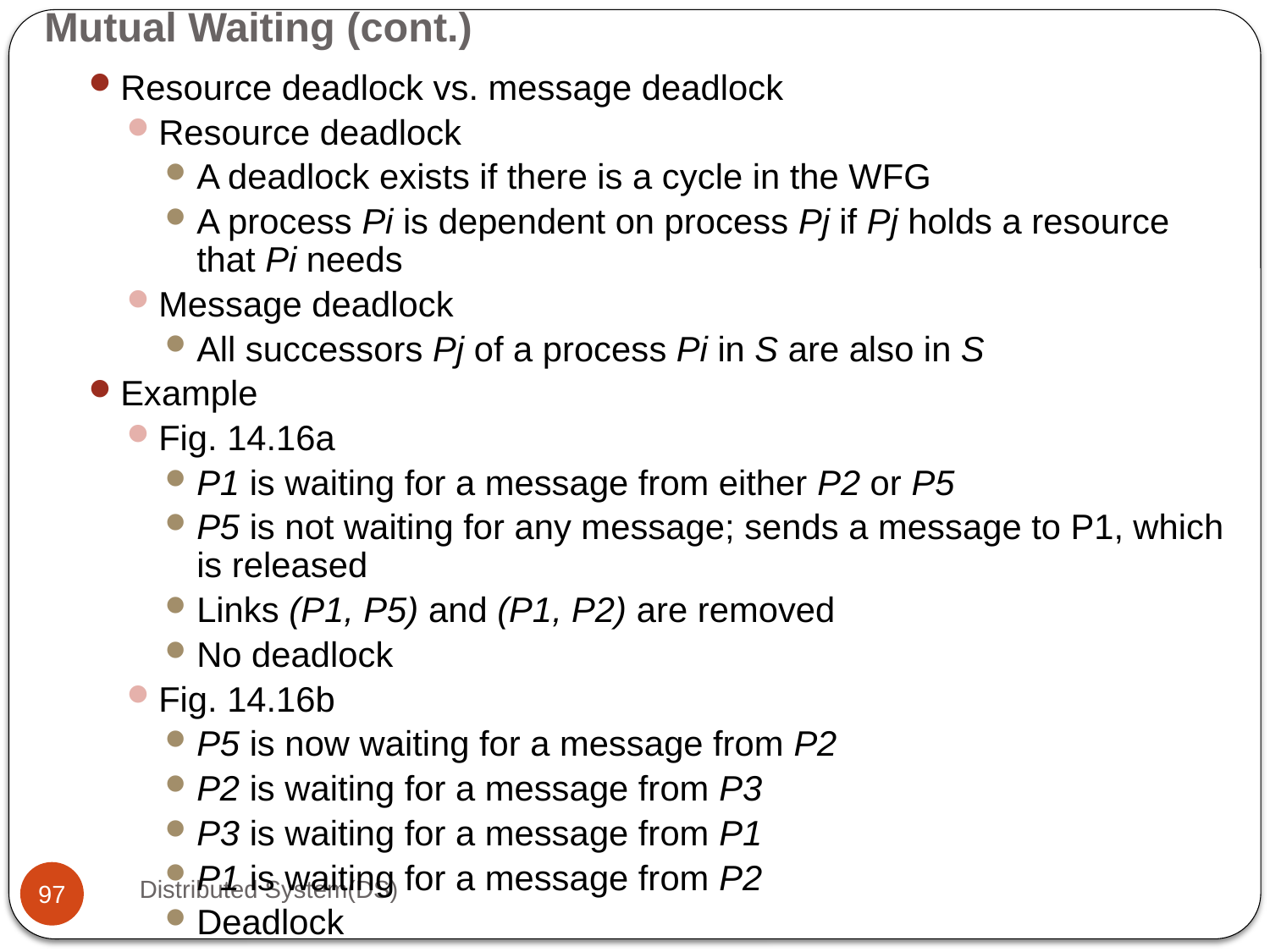

# Mutual Waiting (cont.)
Resource deadlock vs. message deadlock
Resource deadlock
A deadlock exists if there is a cycle in the WFG
A process Pi is dependent on process Pj if Pj holds a resource that Pi needs
Message deadlock
All successors Pj of a process Pi in S are also in S
Example
Fig. 14.16a
P1 is waiting for a message from either P2 or P5
P5 is not waiting for any message; sends a message to P1, which is released
Links (P1, P5) and (P1, P2) are removed
No deadlock
Fig. 14.16b
P5 is now waiting for a message from P2
P2 is waiting for a message from P3
P3 is waiting for a message from P1
P1 is waiting for a message from P2
Deadlock
Solution: prevention or detection

Distributed System(DS)
97